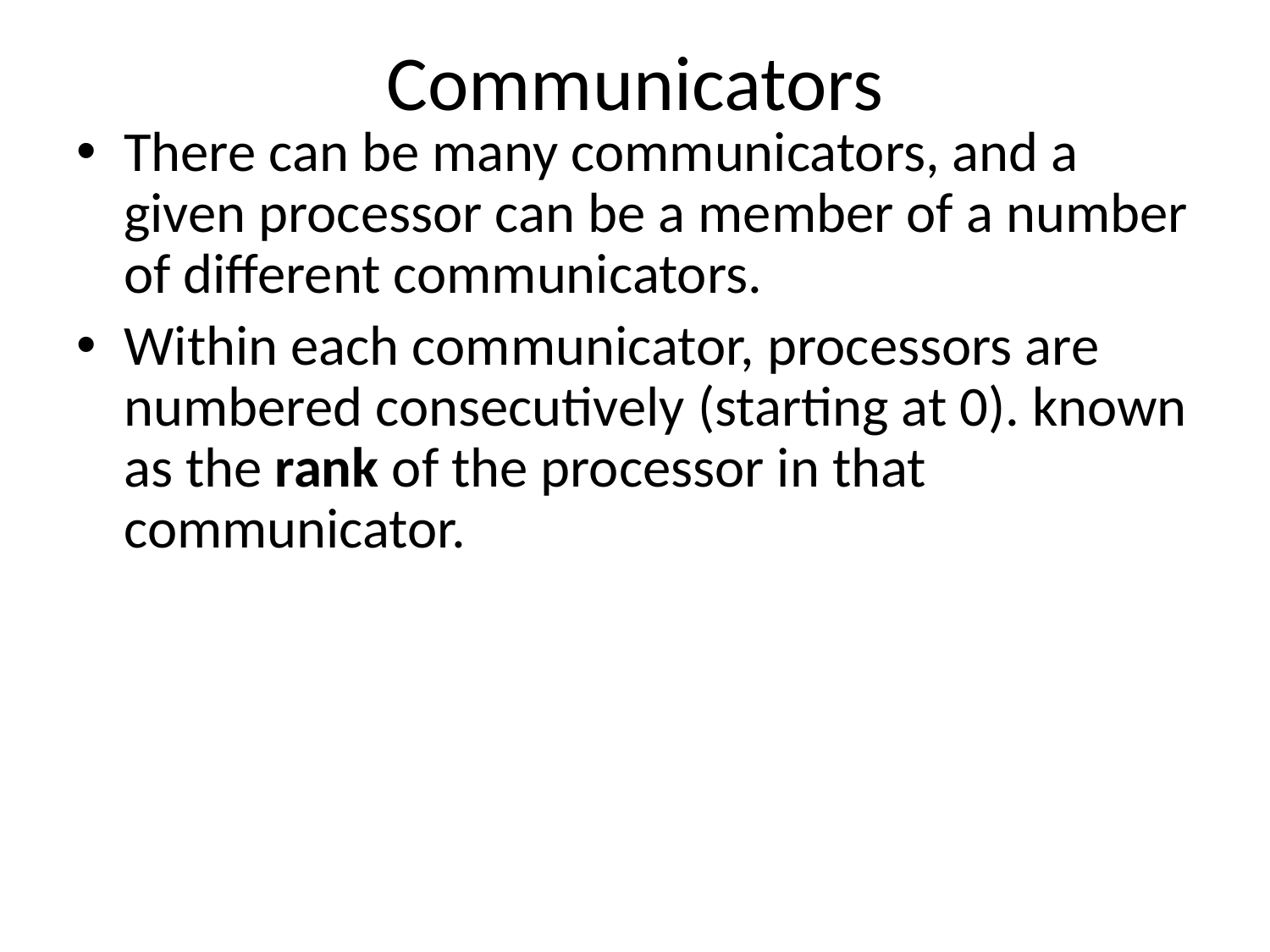

# Communicators
There can be many communicators, and a given processor can be a member of a number of different communicators.
Within each communicator, processors are numbered consecutively (starting at 0). known as the rank of the processor in that communicator.